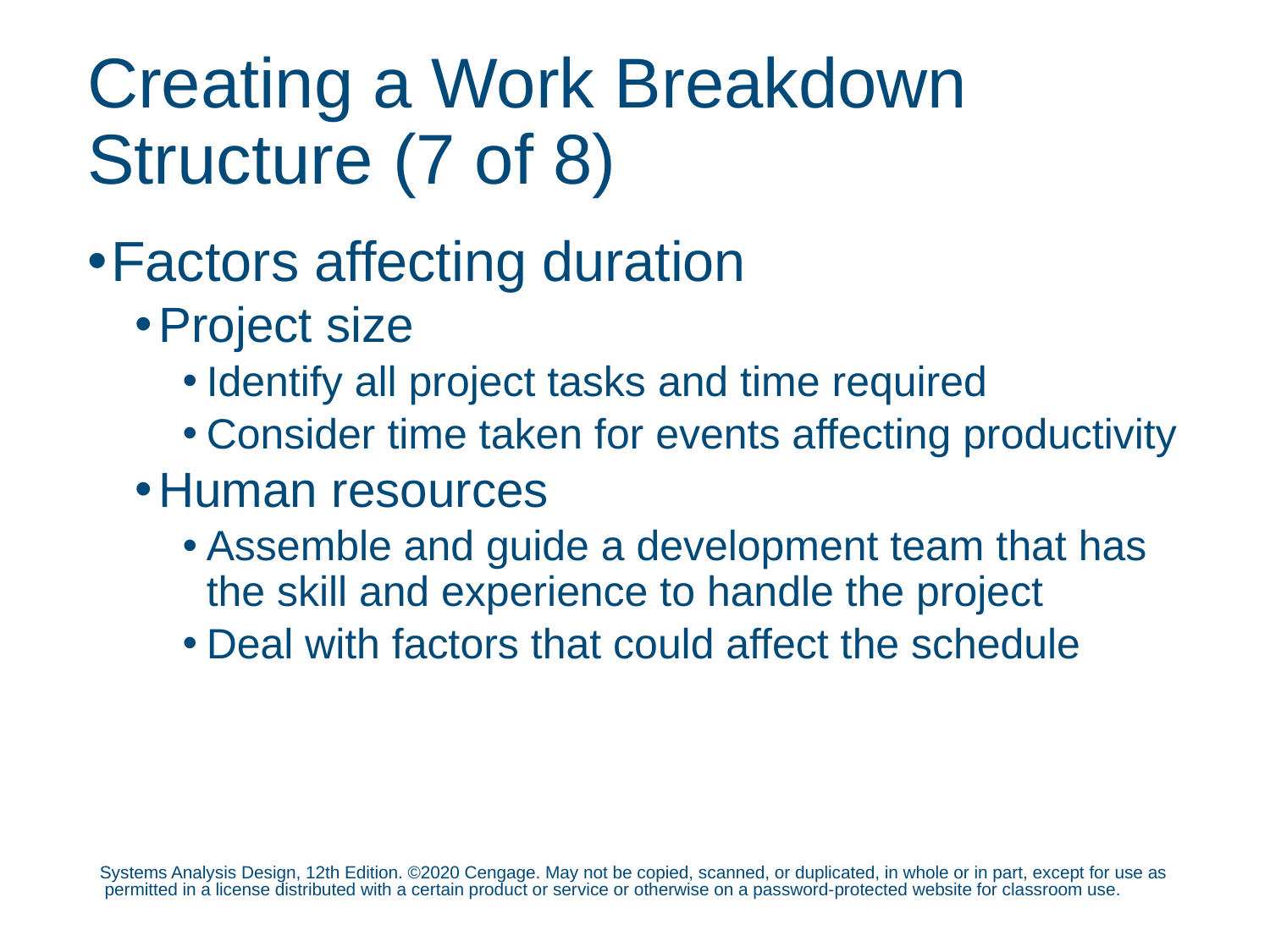

# Creating a Work Breakdown Structure (7 of 8)
Factors affecting duration
Project size
Identify all project tasks and time required
Consider time taken for events affecting productivity
Human resources
Assemble and guide a development team that has the skill and experience to handle the project
Deal with factors that could affect the schedule
Systems Analysis Design, 12th Edition. ©2020 Cengage. May not be copied, scanned, or duplicated, in whole or in part, except for use as permitted in a license distributed with a certain product or service or otherwise on a password-protected website for classroom use.